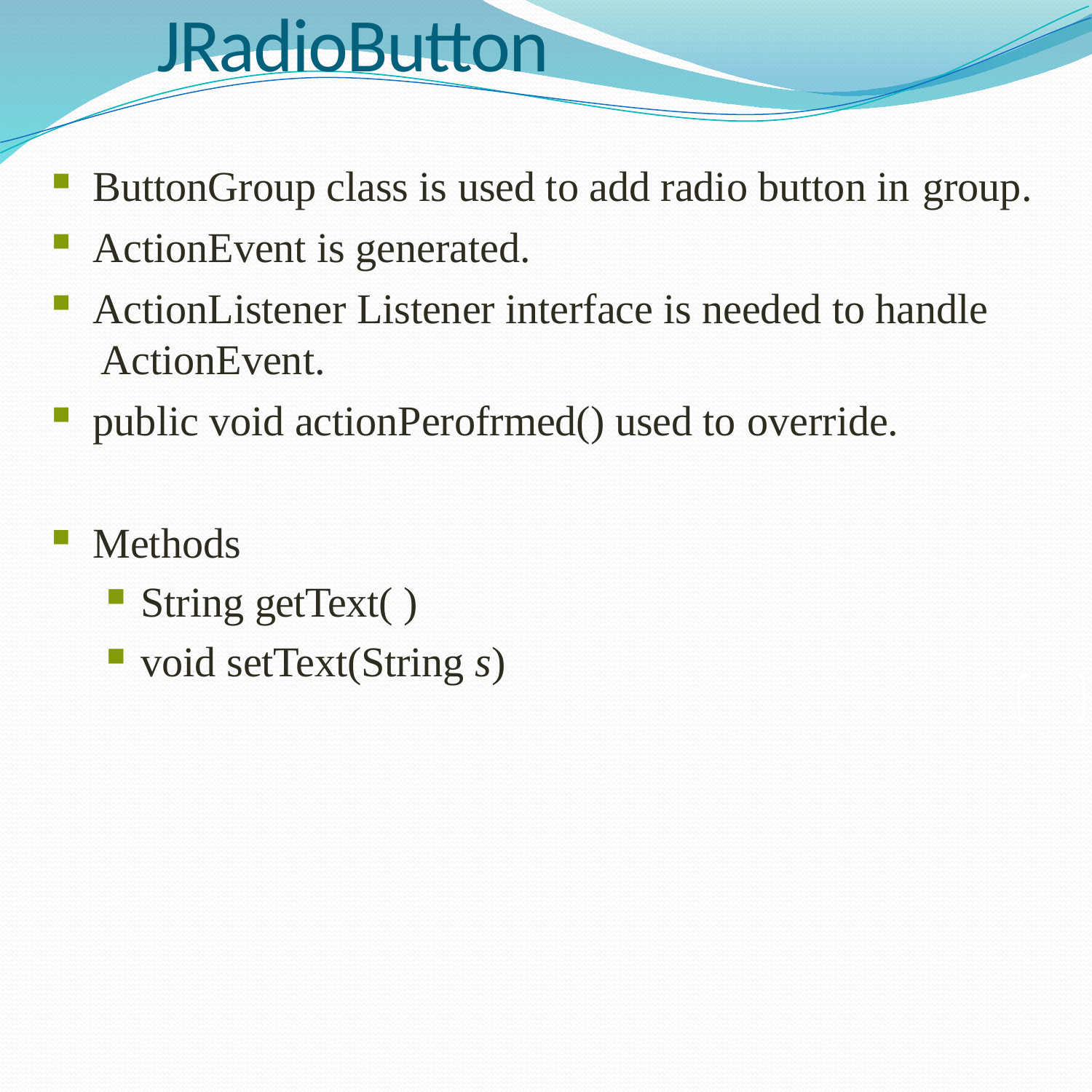

# JRadioButton
ButtonGroup class is used to add radio button in group.
ActionEvent is generated.
ActionListener Listener interface is needed to handle  ActionEvent.
public void actionPerofrmed() used to override.

Methods
String getText( )
void setText(String s)